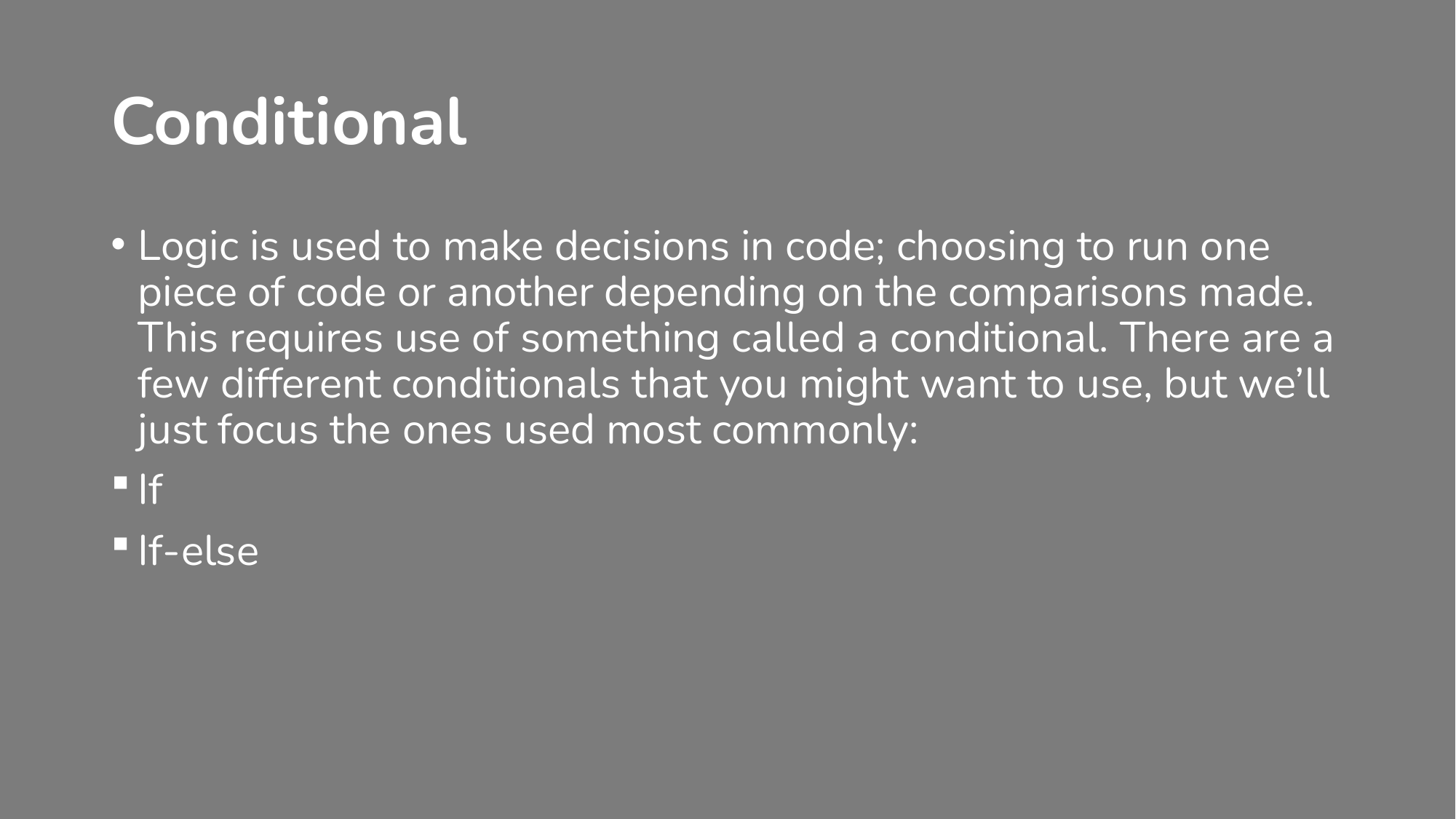

# Conditional
Logic is used to make decisions in code; choosing to run one piece of code or another depending on the comparisons made. This requires use of something called a conditional. There are a few different conditionals that you might want to use, but we’ll just focus the ones used most commonly:
If
If-else